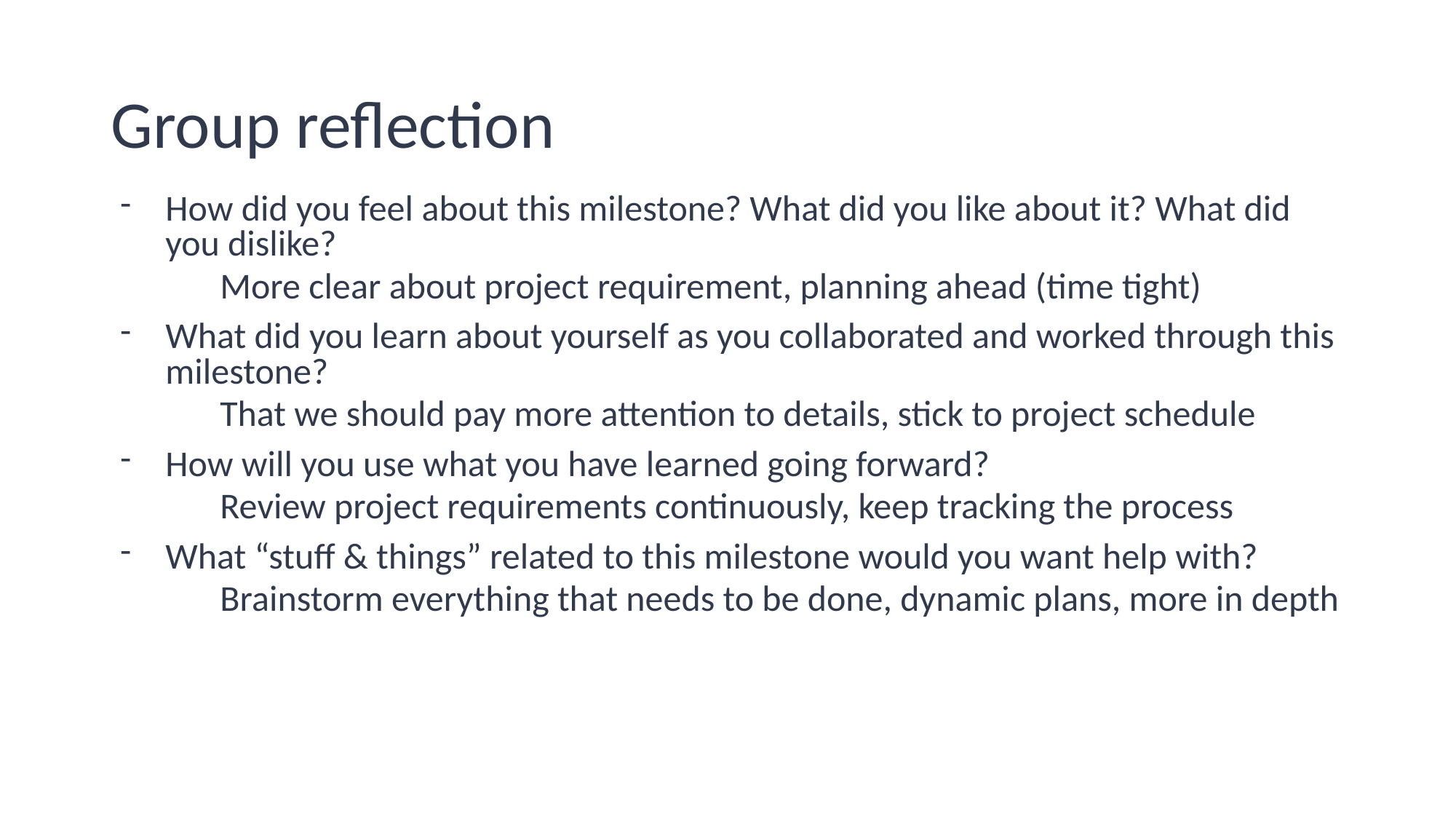

# Group reflection
How did you feel about this milestone? What did you like about it? What did you dislike?
More clear about project requirement, planning ahead (time tight)
What did you learn about yourself as you collaborated and worked through this milestone?
That we should pay more attention to details, stick to project schedule
How will you use what you have learned going forward?
Review project requirements continuously, keep tracking the process
What “stuff & things” related to this milestone would you want help with?
Brainstorm everything that needs to be done, dynamic plans, more in depth